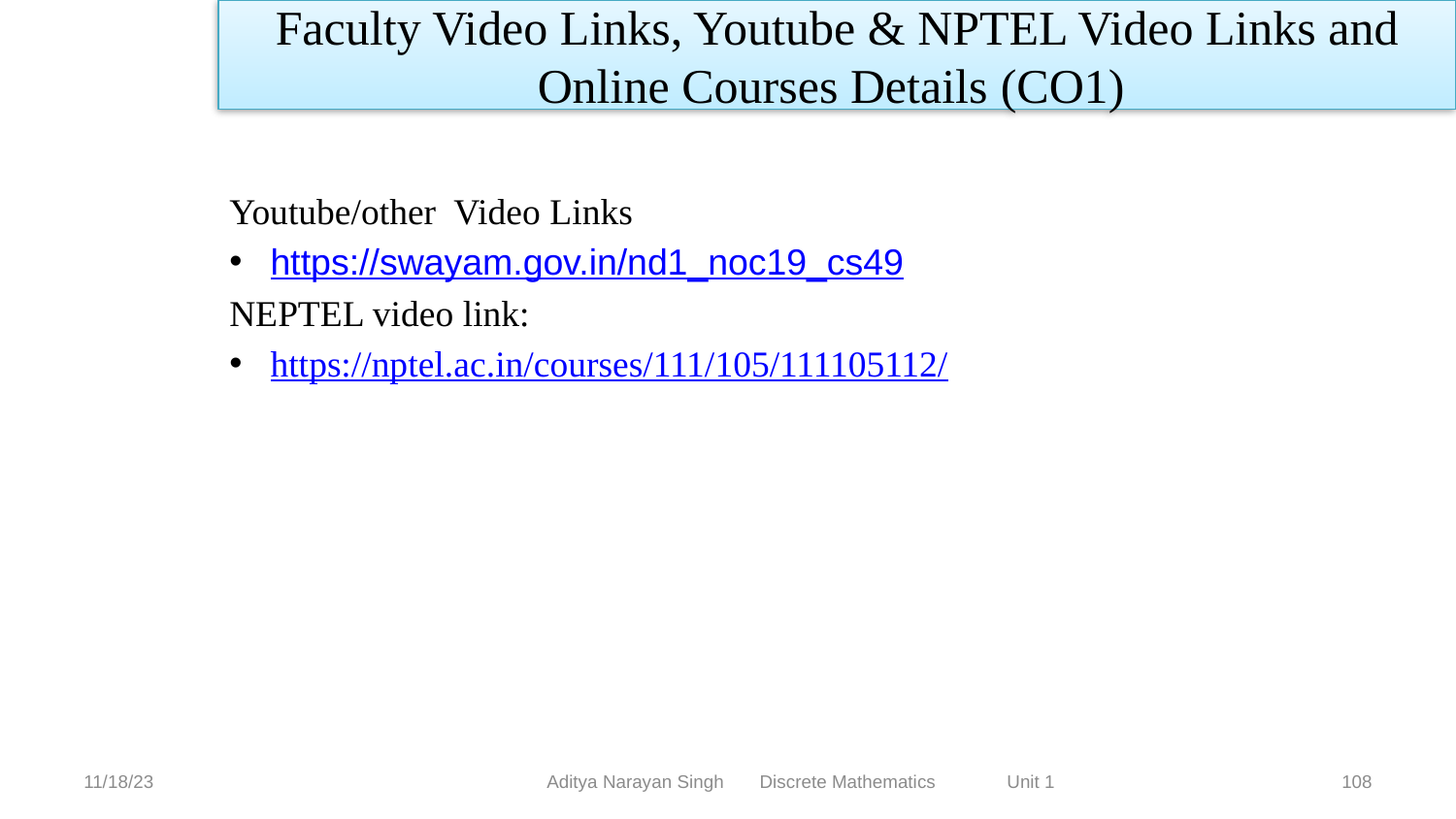

Faculty Video Links, Youtube & NPTEL Video Links and Online Courses Details (CO1)

Youtube/other  Video Links
https://swayam.gov.in/nd1_noc19_cs49
NEPTEL video link:
https://nptel.ac.in/courses/111/105/111105112/

Aditya Narayan Singh       Discrete Mathematics              Unit 1
11/18/23
108